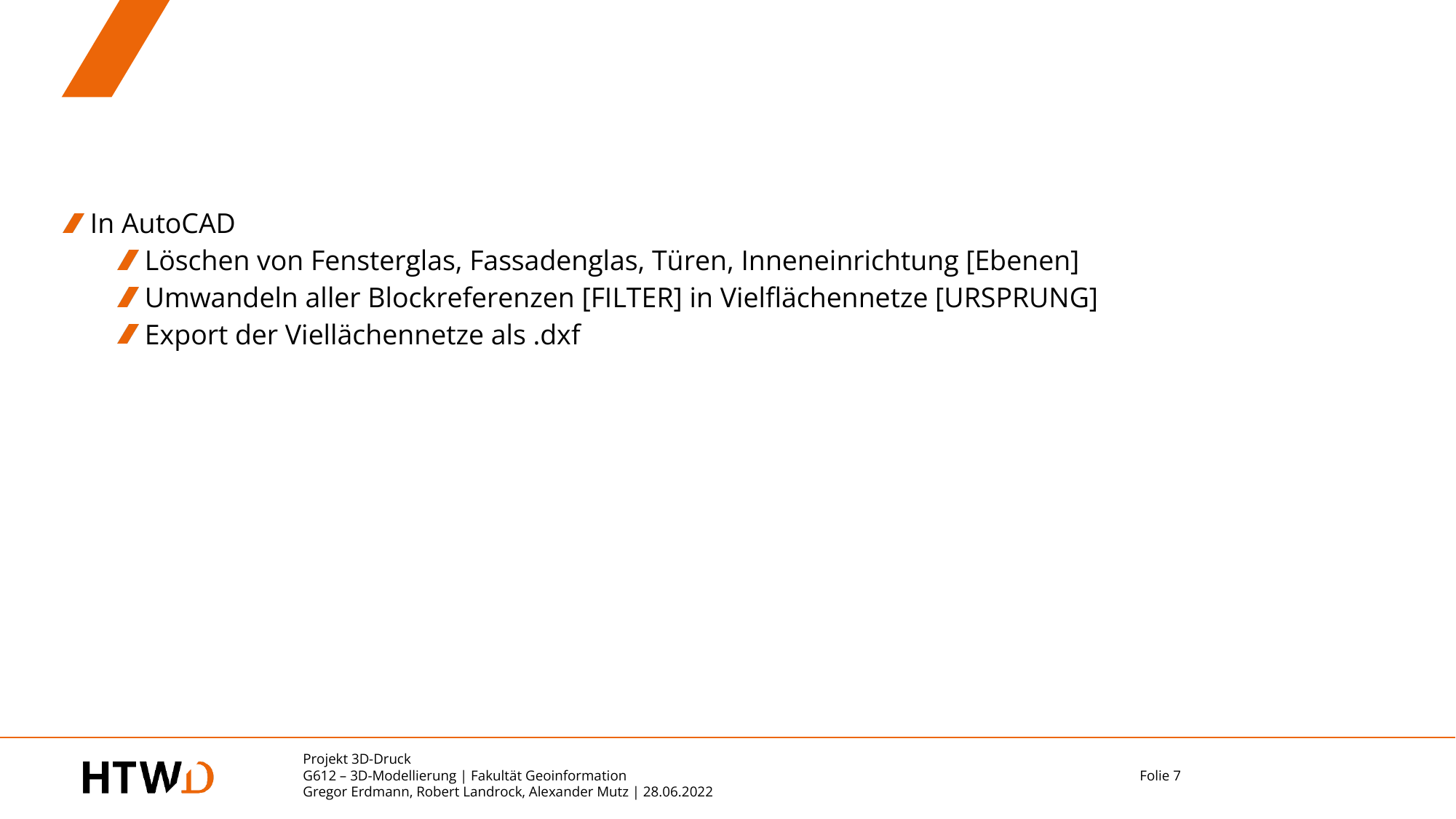

#
In AutoCAD
Löschen von Fensterglas, Fassadenglas, Türen, Inneneinrichtung [Ebenen]
Umwandeln aller Blockreferenzen [FILTER] in Vielflächennetze [URSPRUNG]
Export der Viellächennetze als .dxf